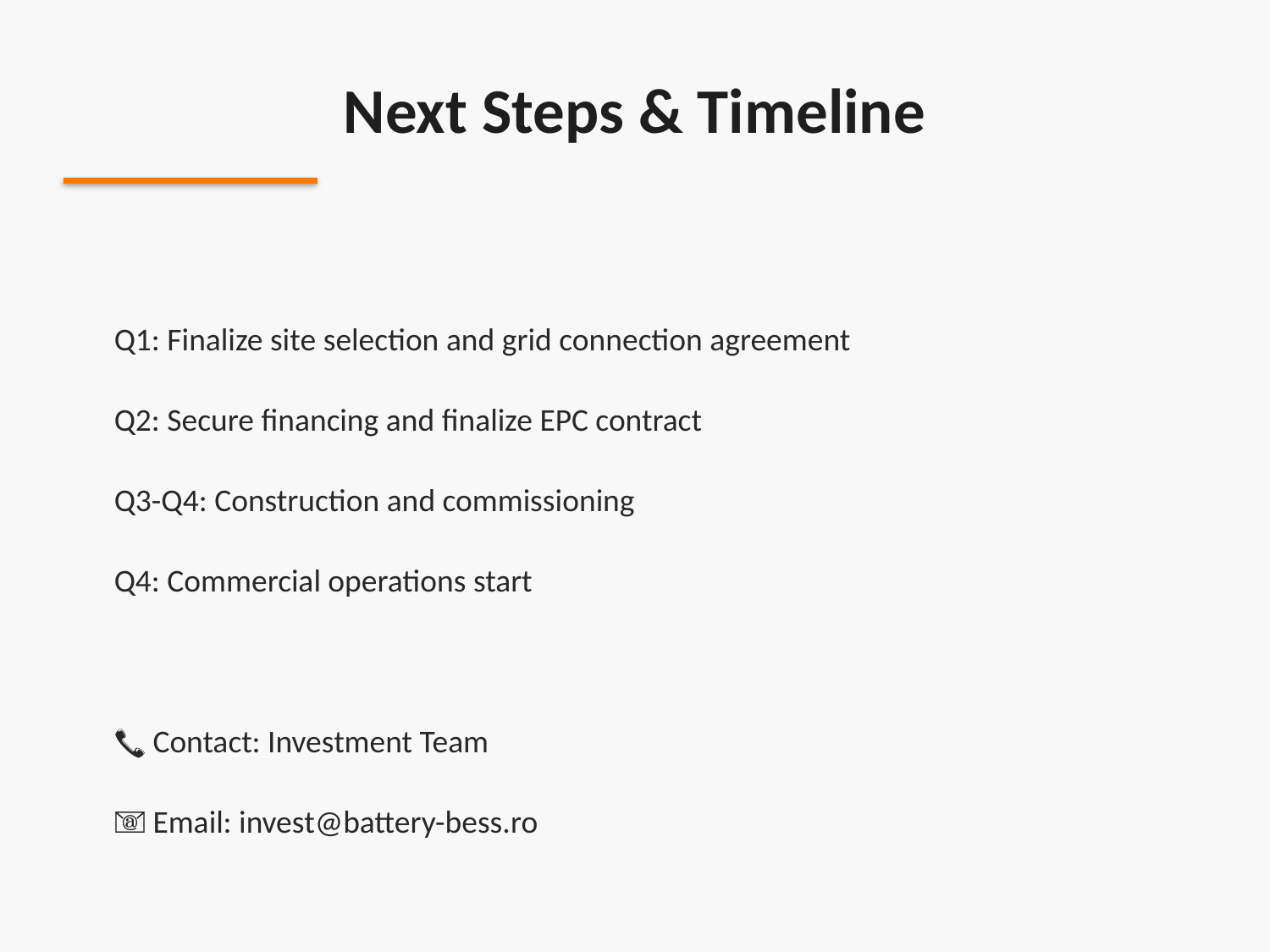

Next Steps & Timeline

Q1: Finalize site selection and grid connection agreement
Q2: Secure financing and finalize EPC contract
Q3-Q4: Construction and commissioning
Q4: Commercial operations start

📞 Contact: Investment Team
📧 Email: invest@battery-bess.ro